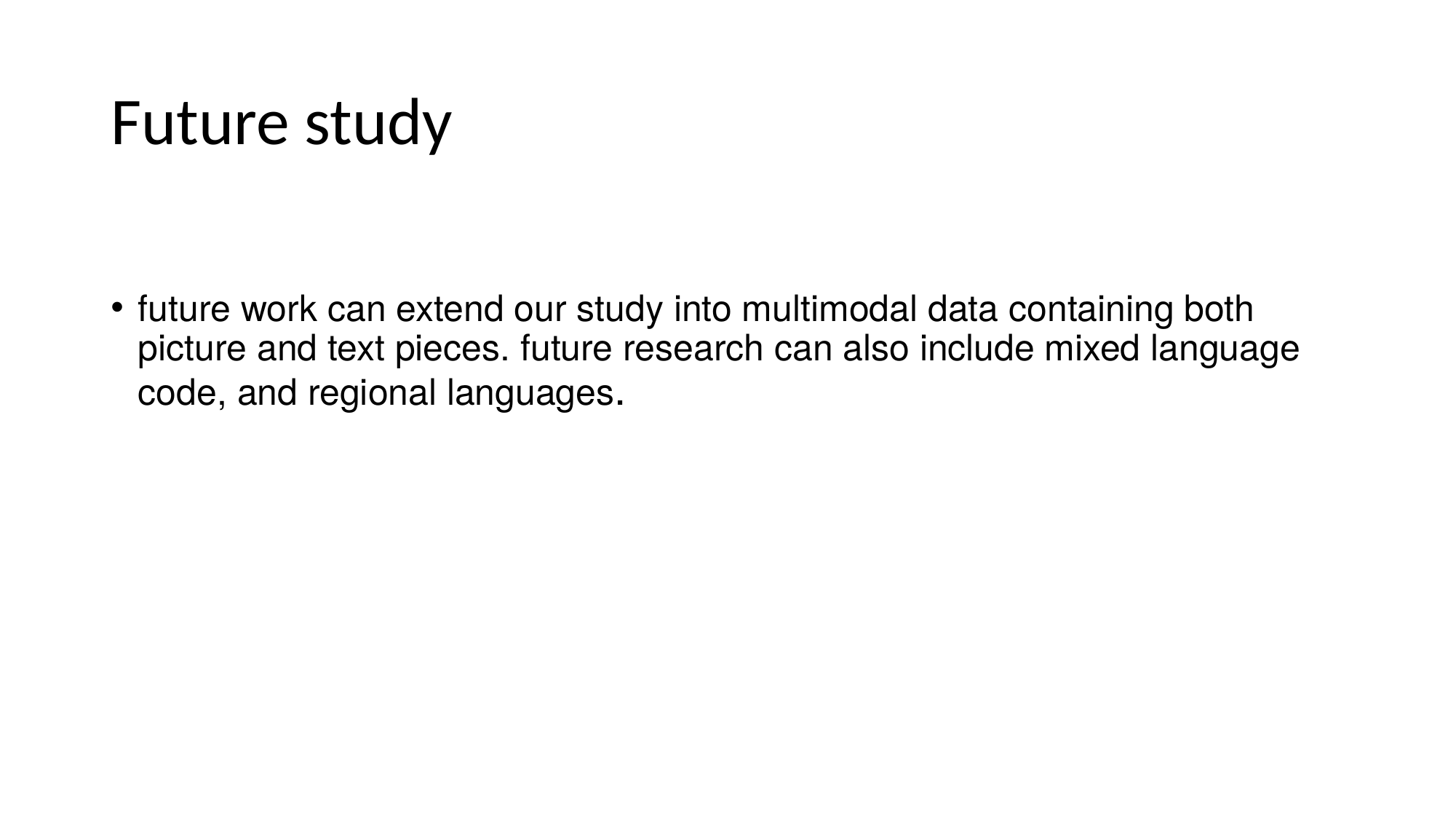

# Future study

future work can extend our study into multimodal data containing both picture and text pieces. future research can also include mixed language code, and regional languages.